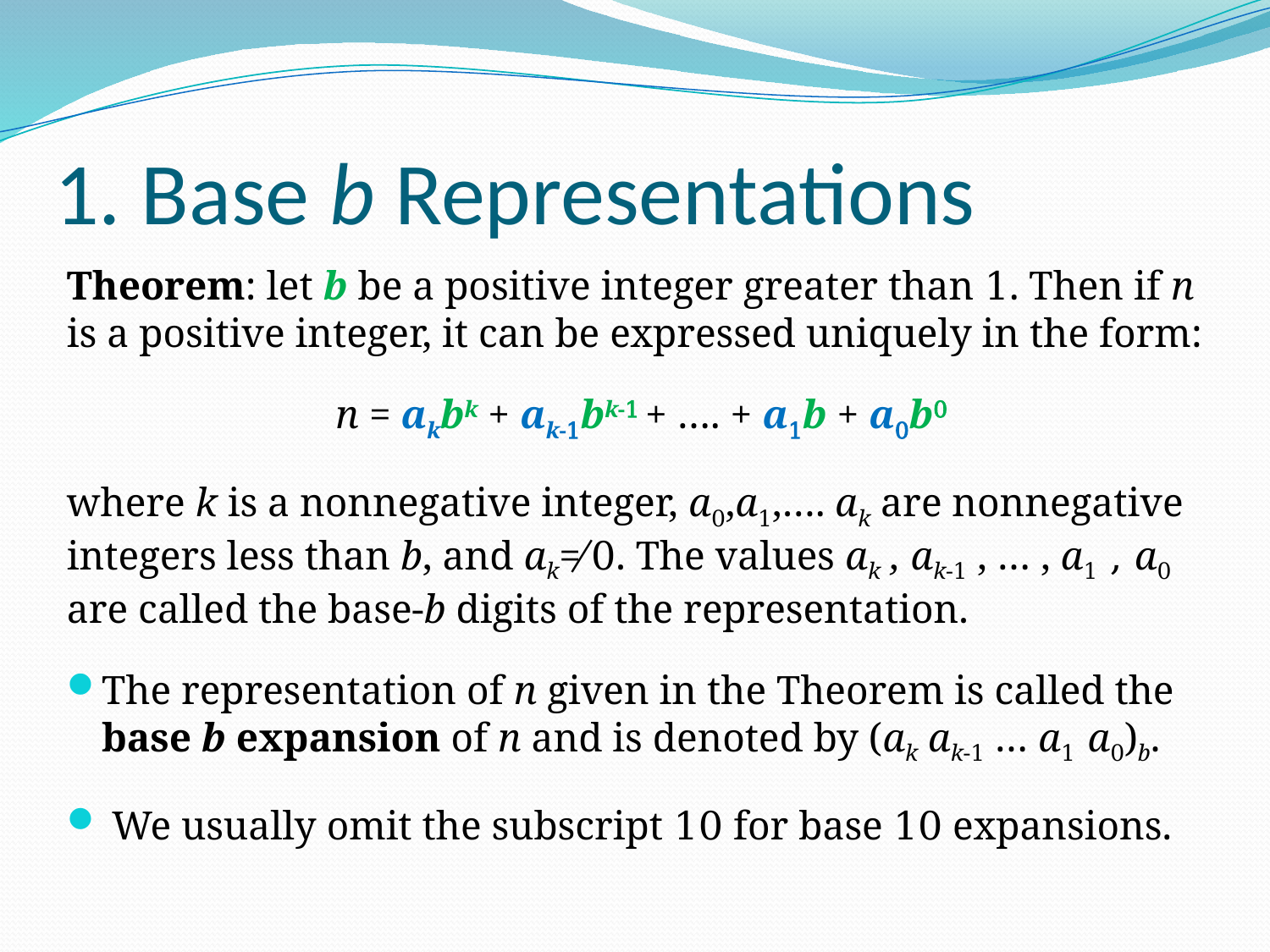

# 1. Base b Representations
Theorem: let b be a positive integer greater than 1. Then if n is a positive integer, it can be expressed uniquely in the form:

n = akbk + ak-1bk-1 + …. + a1b + a0b0

where k is a nonnegative integer, a0,a1,…. ak are nonnegative integers less than b, and ak≠ 0. The values ak , ak-1 , … , a1 , a0 are called the base-b digits of the representation.

The representation of n given in the Theorem is called the base b expansion of n and is denoted by (ak ak-1 … a1 a0)b.

 We usually omit the subscript 10 for base 10 expansions.